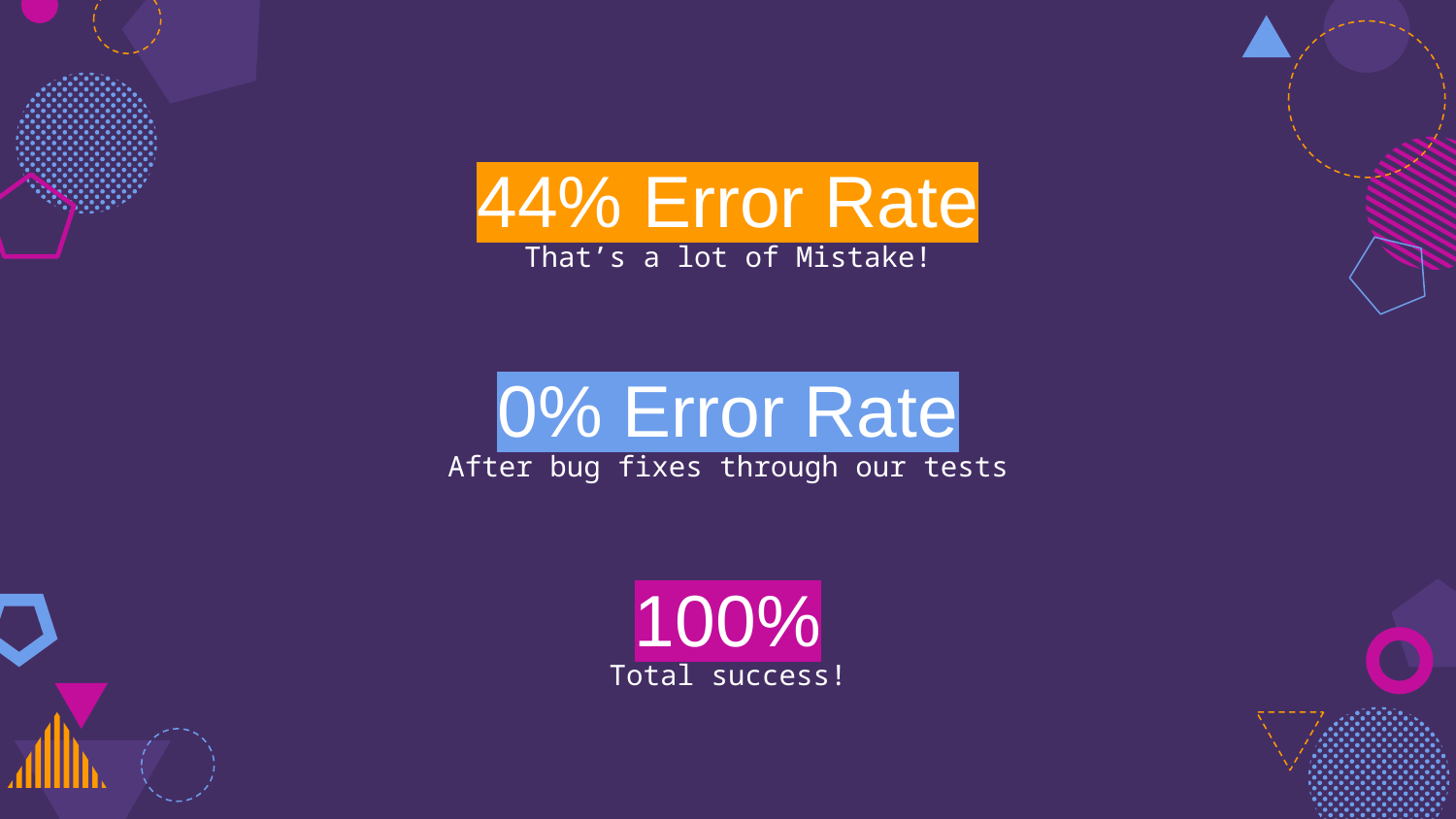

44% Error Rate
That’s a lot of Mistake!
0% Error Rate
After bug fixes through our tests
100%
Total success!